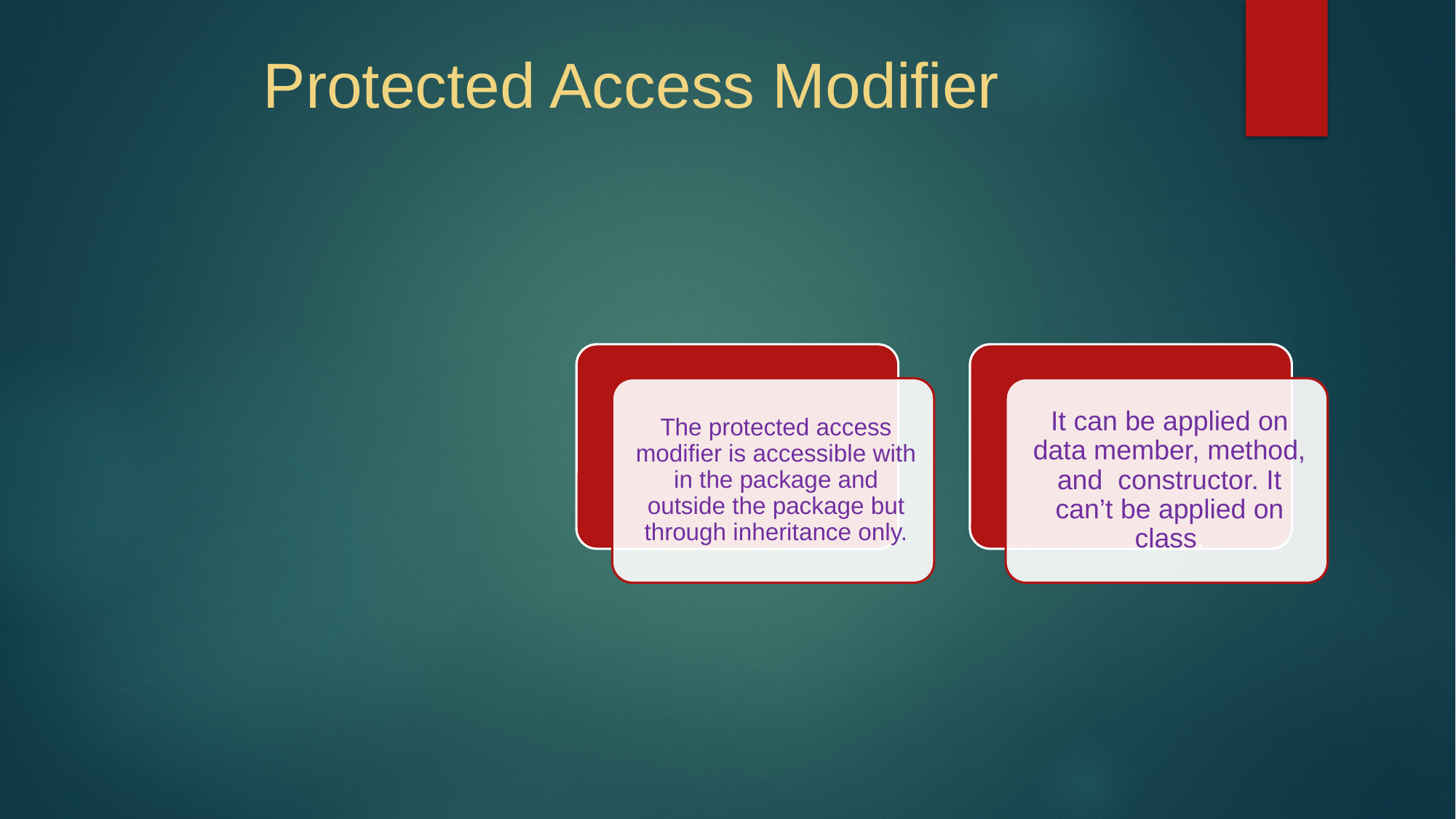

# Protected Access Modifier
The protected access modifier is accessible with in the package and outside the package but through inheritance only.
It can be applied on data member, method, and  constructor. It can’t be applied on class.